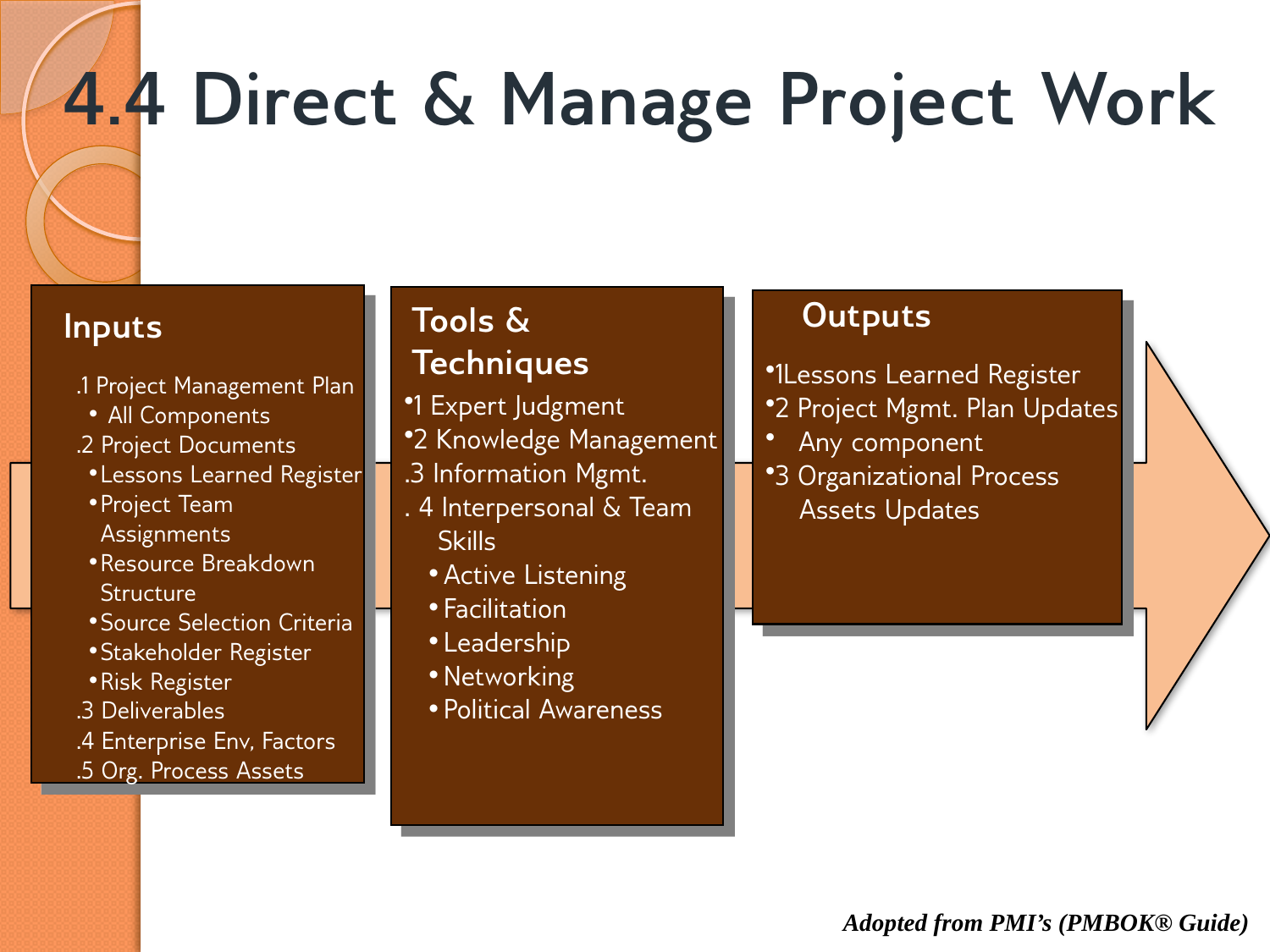

# 4.4 Direct & Manage Project Work

Outputs
1 Expert Judgment
2 Knowledge Management
.3 Information Mgmt.
. 4 Interpersonal & Team
    Skills
Active Listening
Facilitation
Leadership
Networking
Political Awareness
1Lessons Learned Register
2 Project Mgmt. Plan Updates
 Any component
3 Organizational Process
    Assets Updates

Tools & Techniques
Inputs

.1 Project Management Plan
 All Components
.2 Project Documents
Lessons Learned Register
Project Team Assignments
Resource Breakdown Structure
Source Selection Criteria
Stakeholder Register
Risk Register
.3 Deliverables
.4 Enterprise Env, Factors
.5 Org. Process Assets

Adopted from PMI’s (PMBOK® Guide)